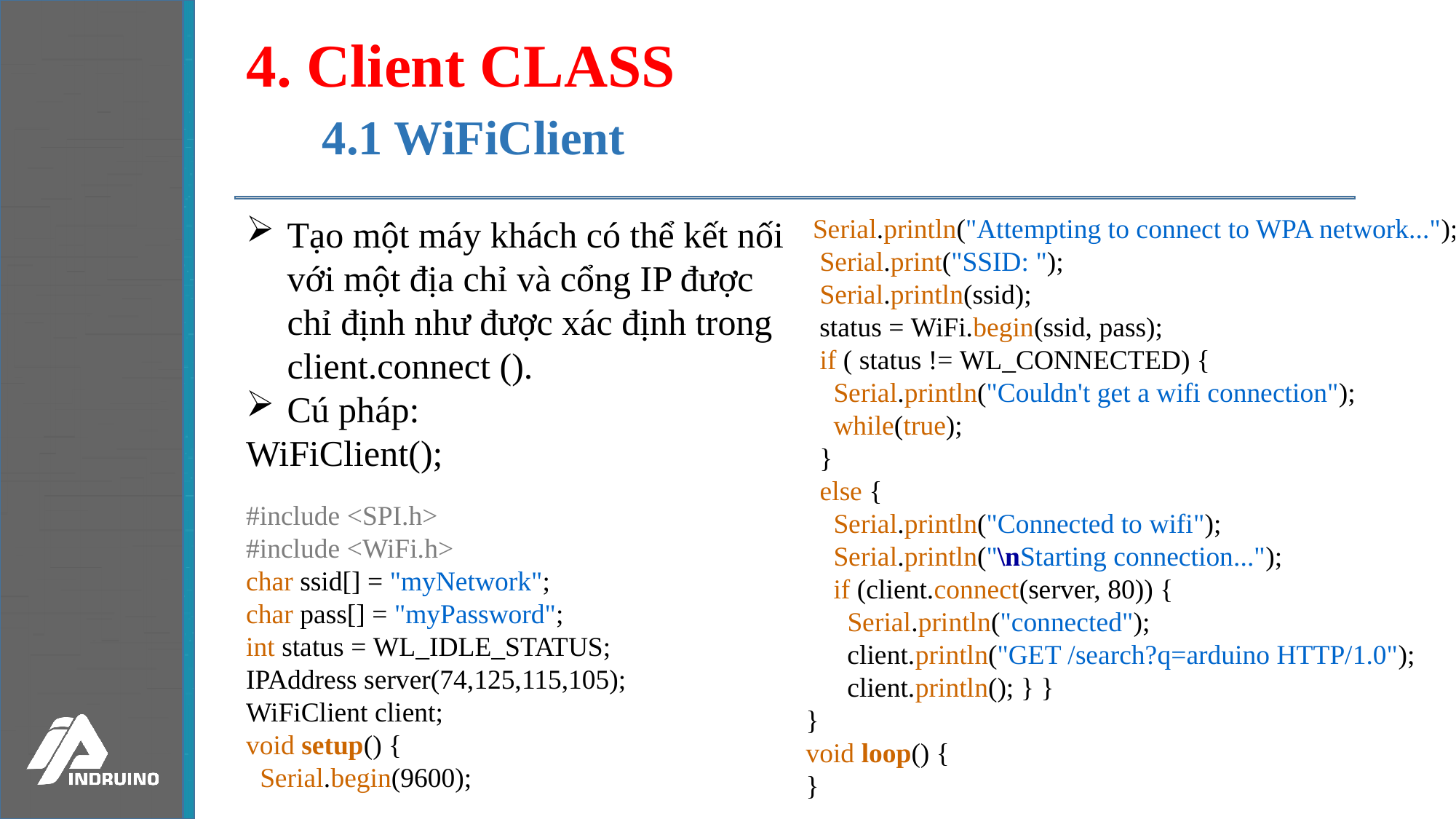

# 4. Client CLASS
4.1 WiFiClient
Tạo một máy khách có thể kết nối với một địa chỉ và cổng IP được chỉ định như được xác định trong client.connect ().
Cú pháp:
WiFiClient();
 Serial.println("Attempting to connect to WPA network...");
  Serial.print("SSID: ");
  Serial.println(ssid);
  status = WiFi.begin(ssid, pass);
  if ( status != WL_CONNECTED) {
    Serial.println("Couldn't get a wifi connection");
    while(true);
  }
  else {
    Serial.println("Connected to wifi");
    Serial.println("\nStarting connection...");
    if (client.connect(server, 80)) {
      Serial.println("connected");
      client.println("GET /search?q=arduino HTTP/1.0");
      client.println(); } }
}
void loop() {
}
#include <SPI.h>
#include <WiFi.h>
char ssid[] = "myNetwork"; 
char pass[] = "myPassword"; 
int status = WL_IDLE_STATUS;
IPAddress server(74,125,115,105); 
WiFiClient client;
void setup() {
  Serial.begin(9600);